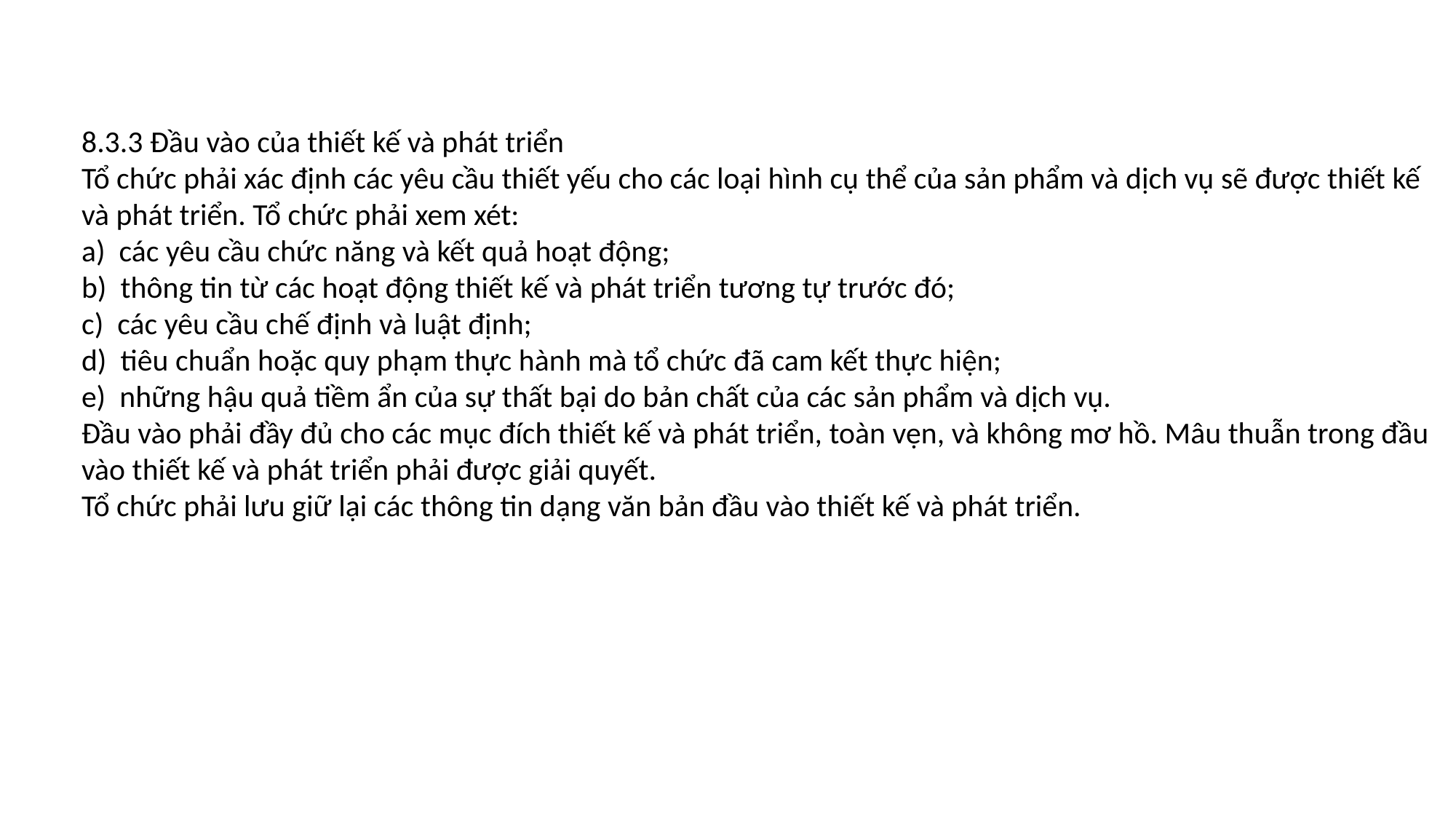

8.3.3 Đầu vào của thiết kế và phát triển
Tổ chức phải xác định các yêu cầu thiết yếu cho các loại hình cụ thể của sản phẩm và dịch vụ sẽ được thiết kế và phát triển. Tổ chức phải xem xét:
a)  các yêu cầu chức năng và kết quả hoạt động;
b)  thông tin từ các hoạt động thiết kế và phát triển tương tự trước đó;
c)  các yêu cầu chế định và luật định;
d)  tiêu chuẩn hoặc quy phạm thực hành mà tổ chức đã cam kết thực hiện;
e)  những hậu quả tiềm ẩn của sự thất bại do bản chất của các sản phẩm và dịch vụ.
Đầu vào phải đầy đủ cho các mục đích thiết kế và phát triển, toàn vẹn, và không mơ hồ. Mâu thuẫn trong đầu vào thiết kế và phát triển phải được giải quyết.
Tổ chức phải lưu giữ lại các thông tin dạng văn bản đầu vào thiết kế và phát triển.